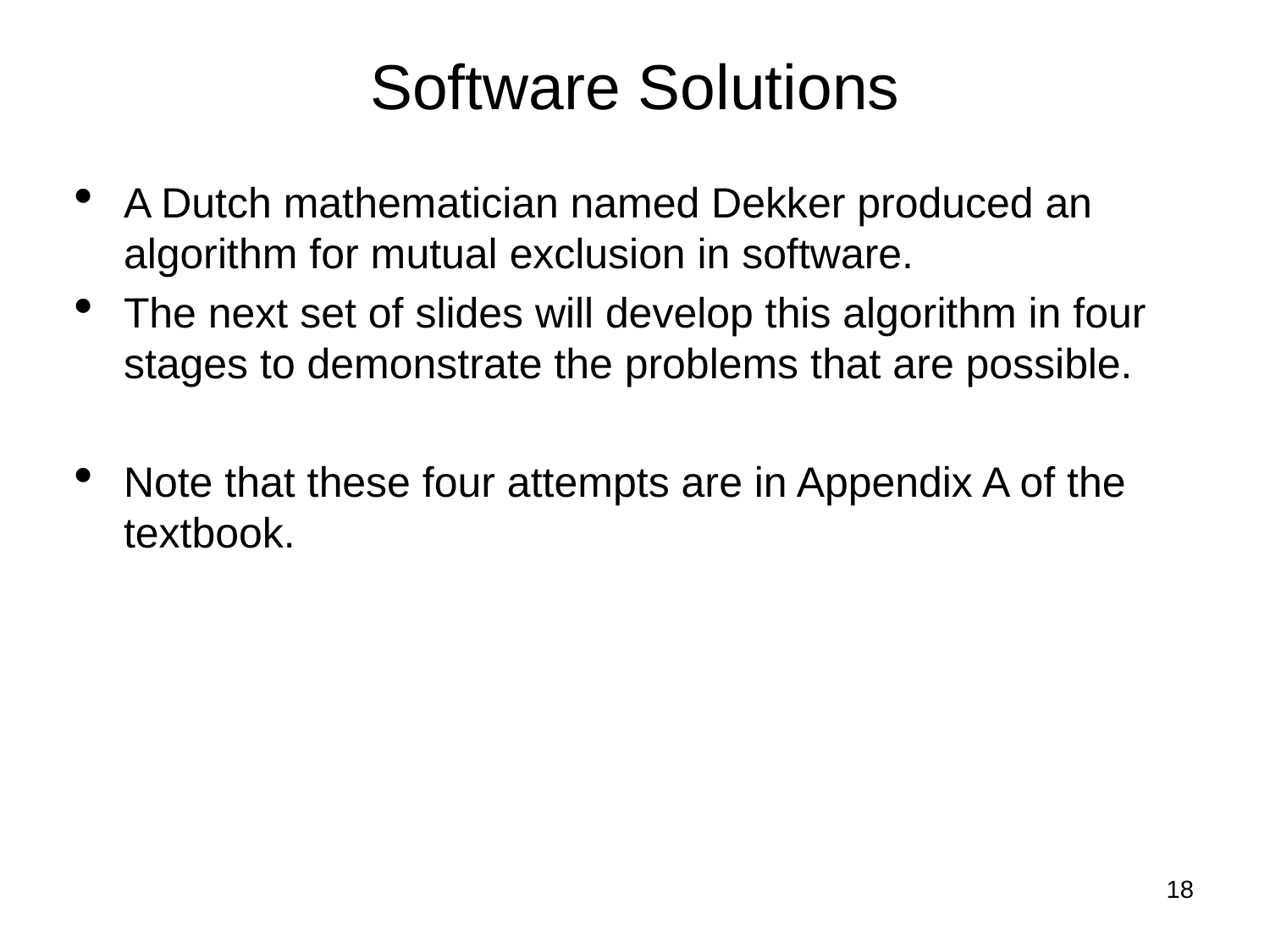

Software Solutions
A Dutch mathematician named Dekker produced an algorithm for mutual exclusion in software.
The next set of slides will develop this algorithm in four stages to demonstrate the problems that are possible.

Note that these four attempts are in Appendix A of the textbook.

18